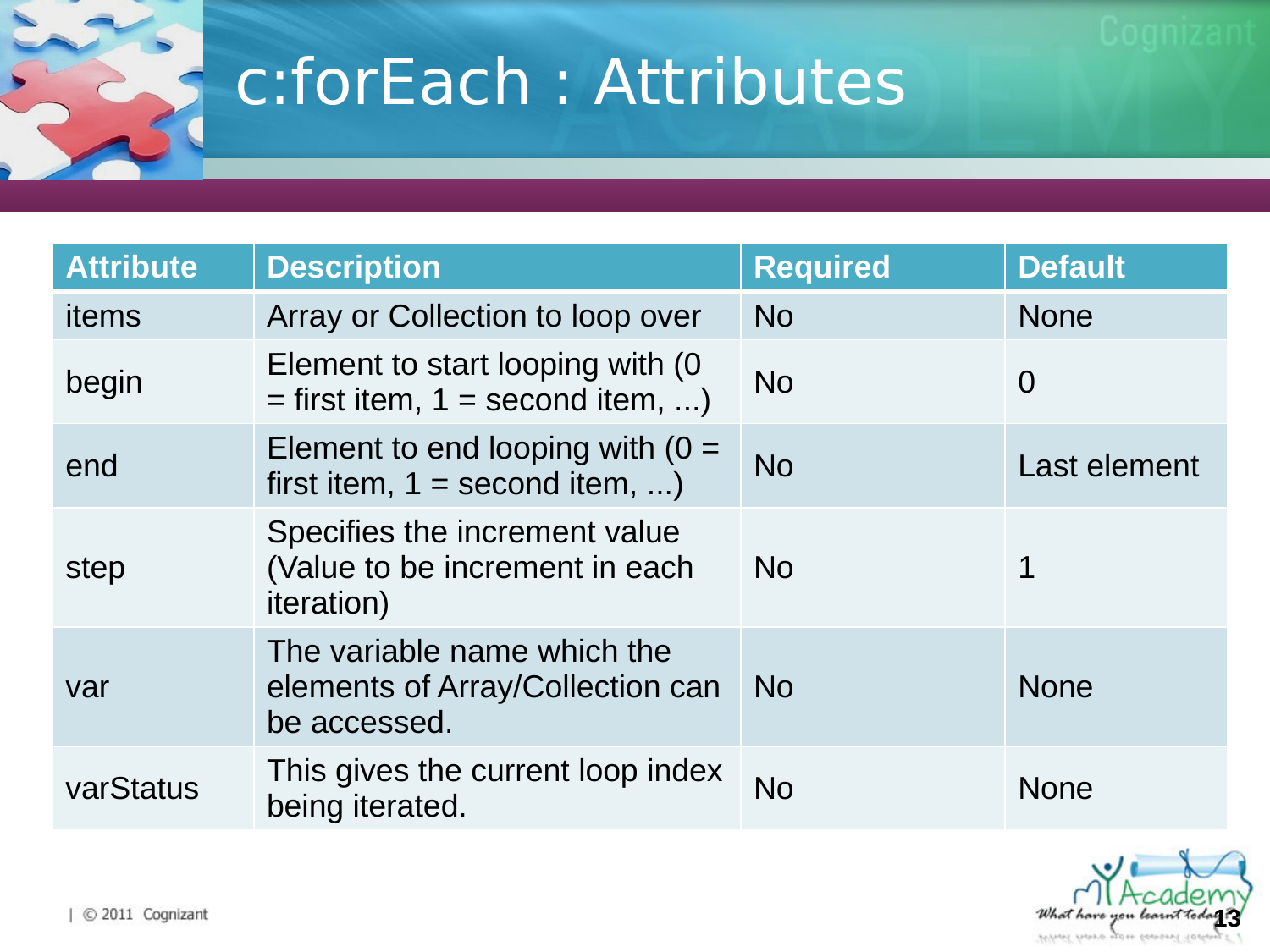

# c:forEach : Attributes
| Attribute | Description | Required | Default |
| --- | --- | --- | --- |
| items | Array or Collection to loop over | No | None |
| begin | Element to start looping with (0 = first item, 1 = second item, ...) | No | 0 |
| end | Element to end looping with (0 = first item, 1 = second item, ...) | No | Last element |
| step | Specifies the increment value (Value to be increment in each iteration) | No | 1 |
| var | The variable name which the elements of Array/Collection can be accessed. | No | None |
| varStatus | This gives the current loop index being iterated. | No | None |
13